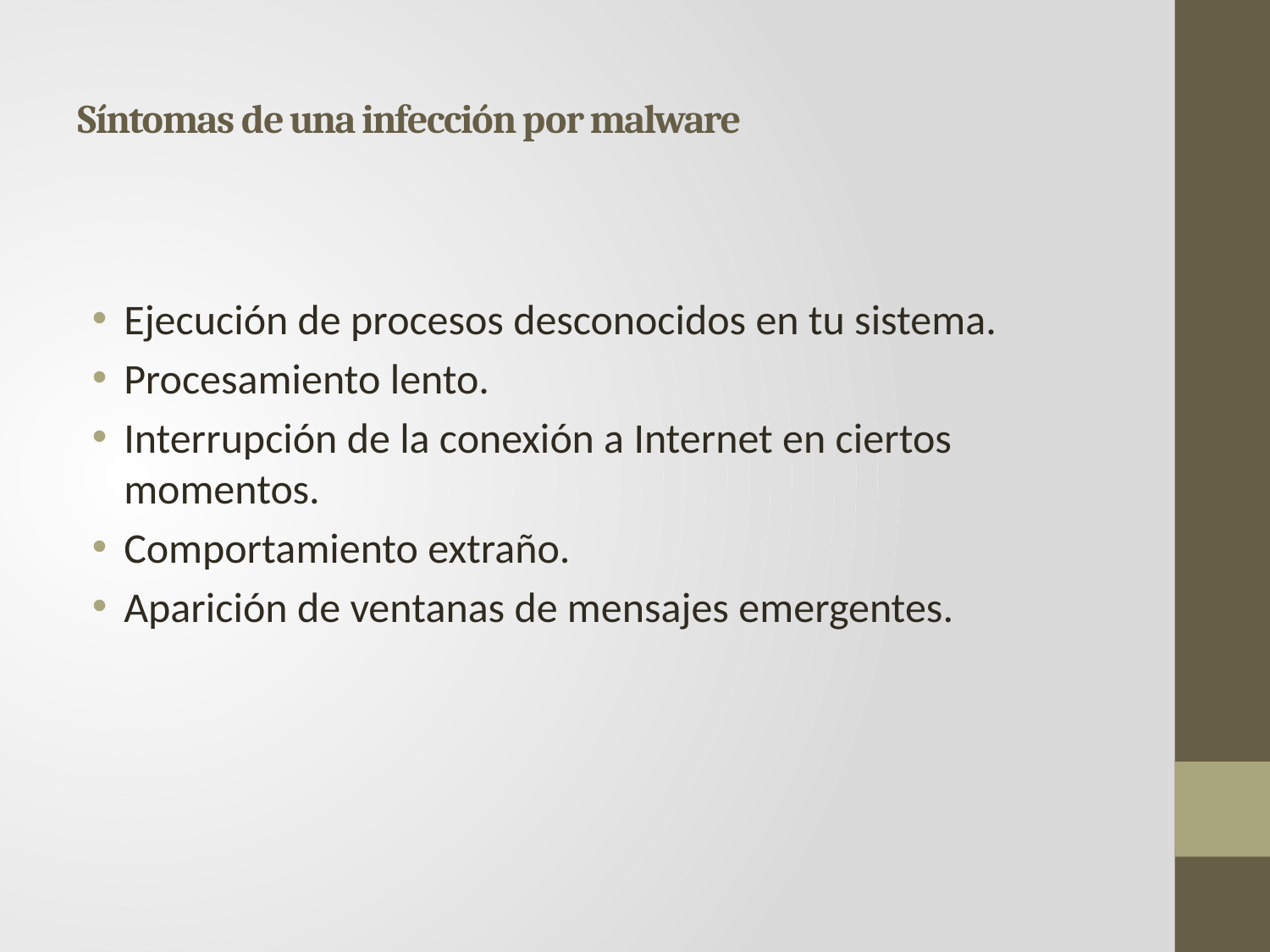

# Síntomas de una infección por malware
Ejecución de procesos desconocidos en tu sistema.
Procesamiento lento.
Interrupción de la conexión a Internet en ciertos momentos.
Comportamiento extraño.
Aparición de ventanas de mensajes emergentes.